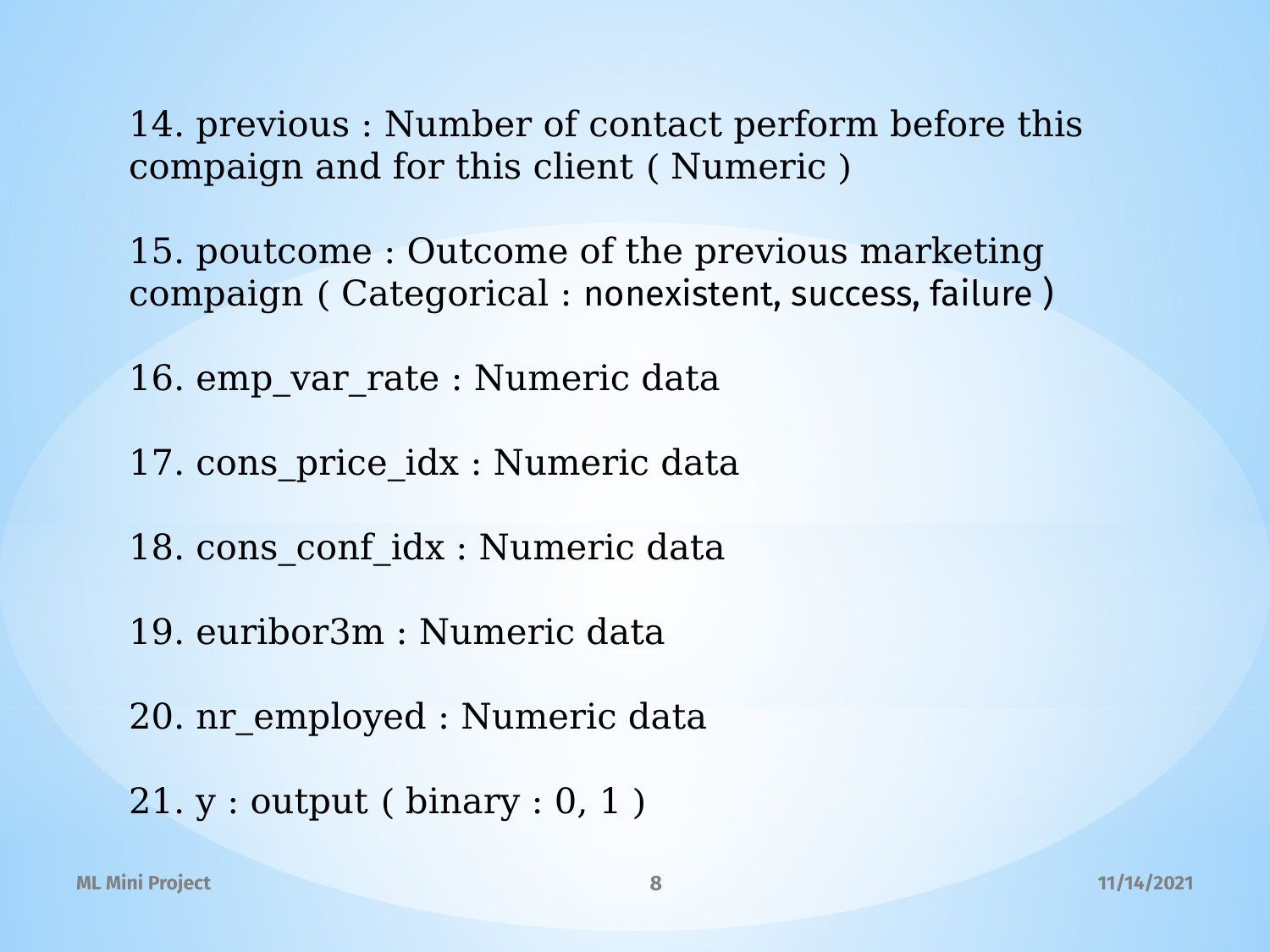

14. previous : Number of contact perform before this compaign and for this client ( Numeric )

15. poutcome : Outcome of the previous marketing compaign ( Categorical : nonexistent, success, failure )

16. emp_var_rate : Numeric data

17. cons_price_idx : Numeric data

18. cons_conf_idx : Numeric data

19. euribor3m : Numeric data

20. nr_employed : Numeric data

21. y : output ( binary : 0, 1 )

ML Mini Project
8
11/14/2021